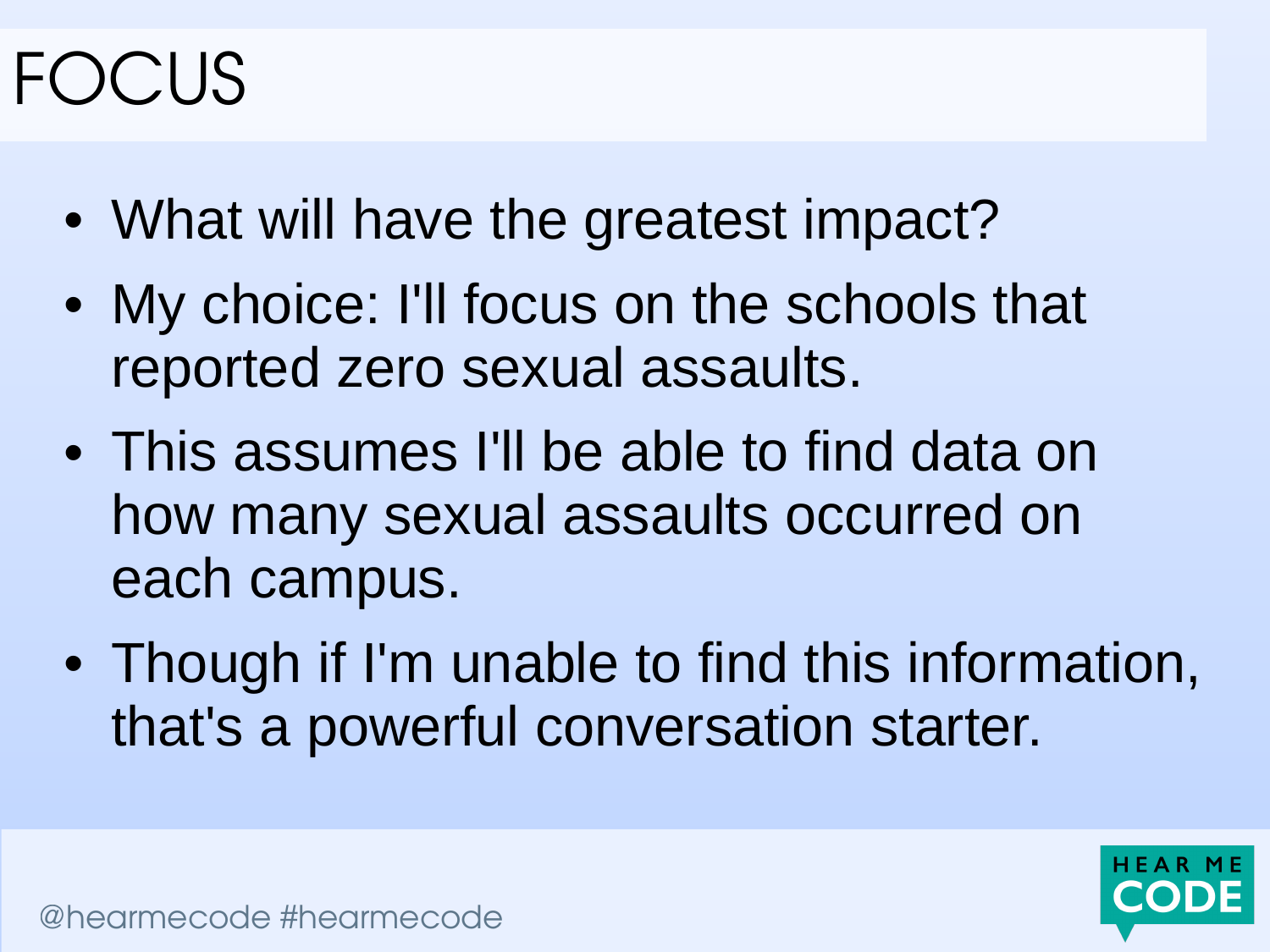

focus
What will have the greatest impact?
My choice: I'll focus on the schools that reported zero sexual assaults.
This assumes I'll be able to find data on how many sexual assaults occurred on each campus.
Though if I'm unable to find this information, that's a powerful conversation starter.
5